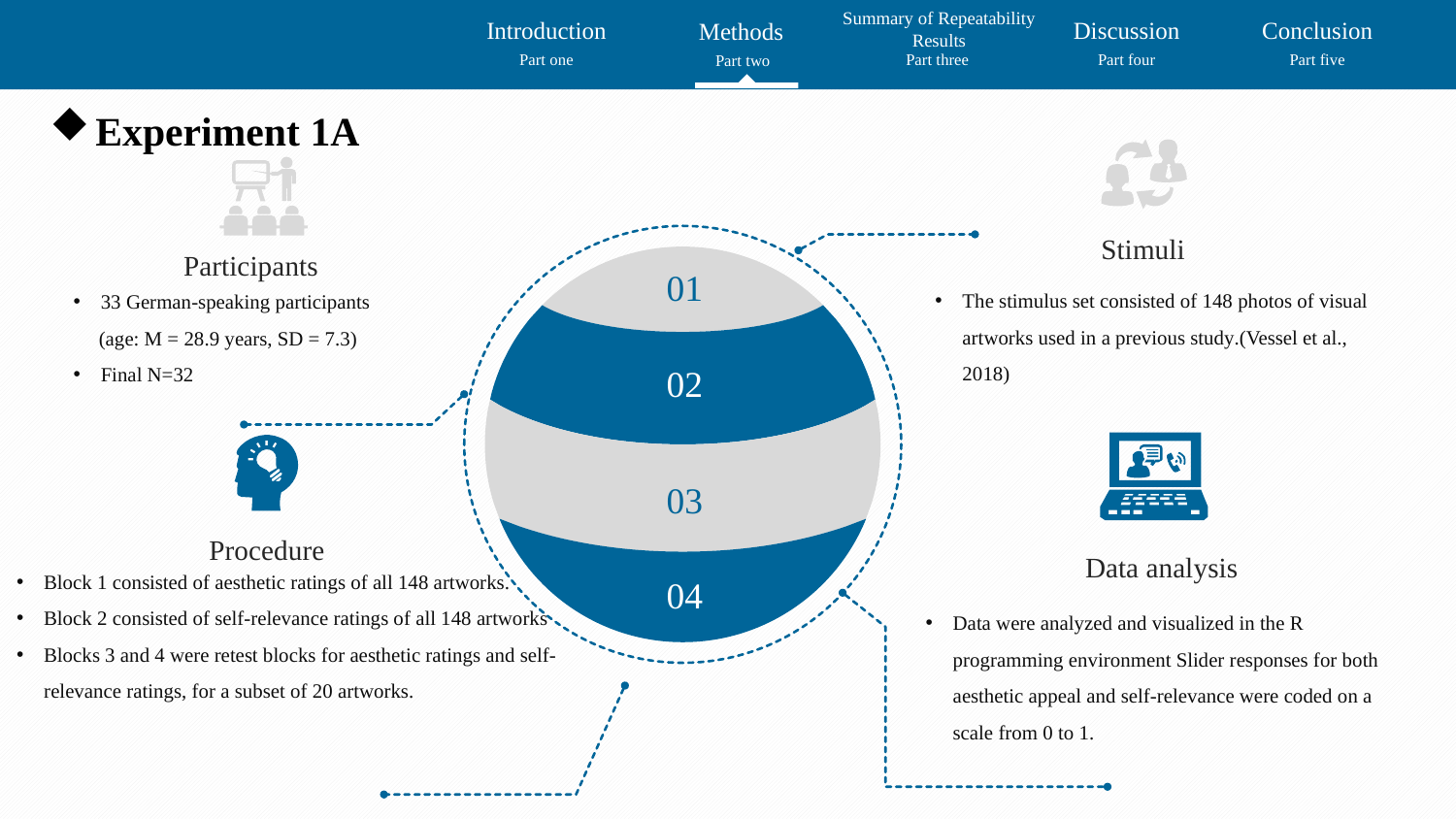

Summary of Repeatability Results

Introduction
Discussion
Conclusion
Methods
Part two
Part one
Part three
Part four
Part five

Experiment 1A

Stimuli

Participants

01

02

03

04

The stimulus set consisted of 148 photos of visual artworks used in a previous study.(Vessel et al., 2018)
33 German-speaking participants
     (age: M = 28.9 years, SD = 7.3)
Final N=32

Data analysis

Procedure
Block 1 consisted of aesthetic ratings of all 148 artworks.
Block 2 consisted of self-relevance ratings of all 148 artworks
Blocks 3 and 4 were retest blocks for aesthetic ratings and self-relevance ratings, for a subset of 20 artworks.
Data were analyzed and visualized in the R programming environment Slider responses for both aesthetic appeal and self-relevance were coded on a scale from 0 to 1.